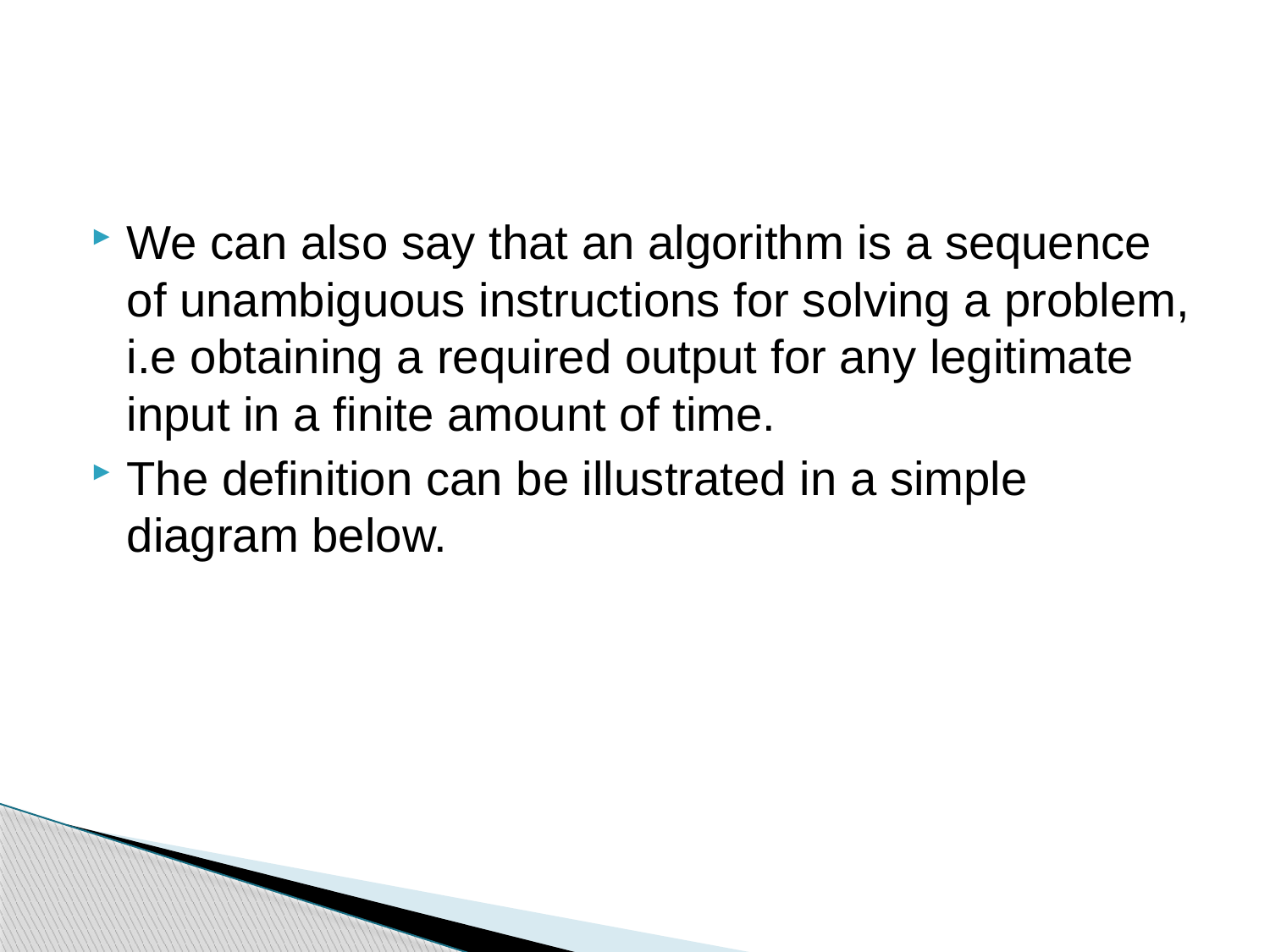

#
We can also say that an algorithm is a sequence of unambiguous instructions for solving a problem, i.e obtaining a required output for any legitimate input in a finite amount of time.
The definition can be illustrated in a simple diagram below.